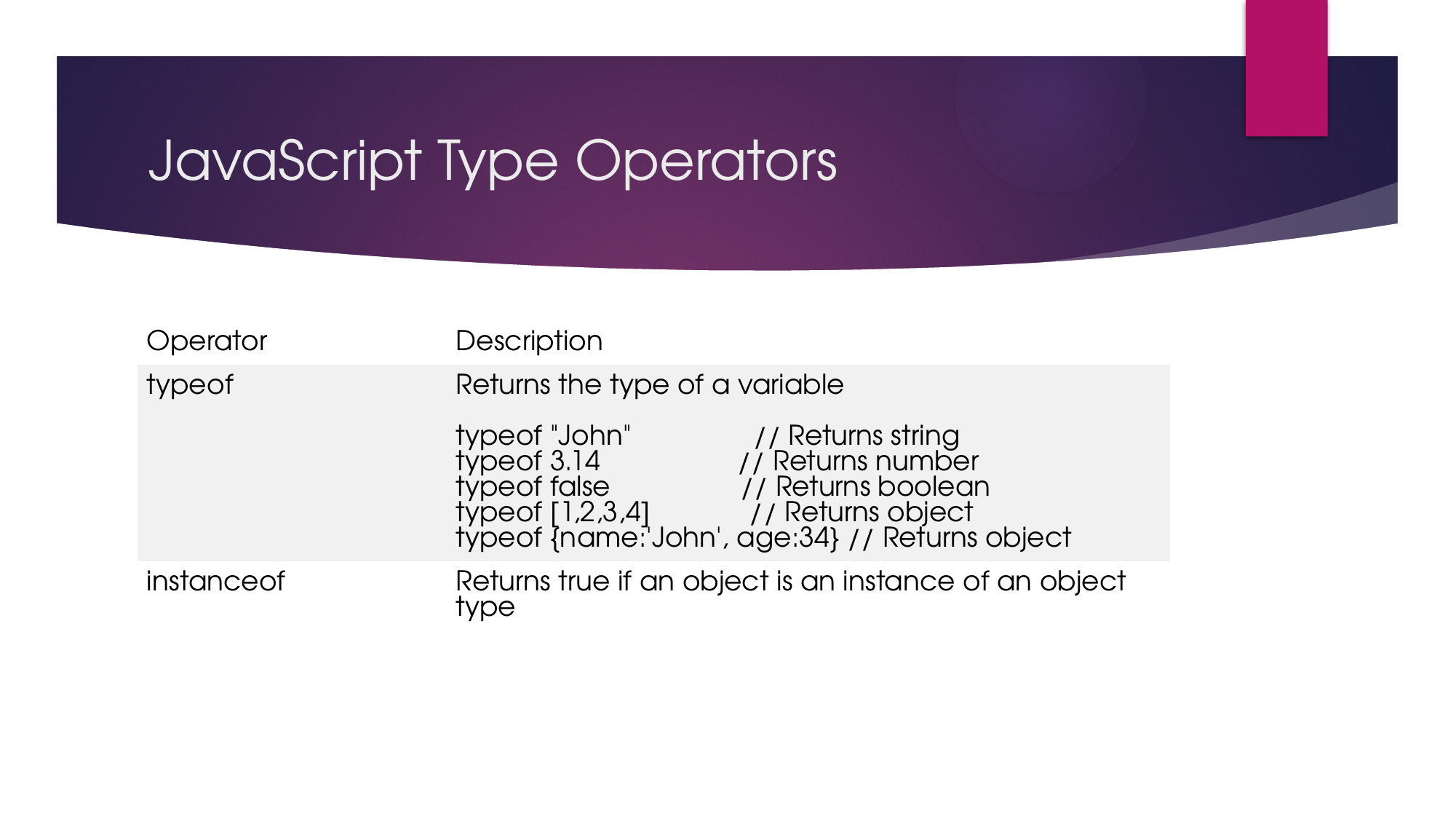

# JavaScript Type Operators

| Operator | Description |
| --- | --- |
| typeof | Returns the type of a variable typeof "John"                // Returns string  typeof 3.14                  // Returns number typeof false                 // Returns boolean typeof [1,2,3,4]             // Returns object typeof {name:'John', age:34} // Returns object |
| instanceof | Returns true if an object is an instance of an object type |